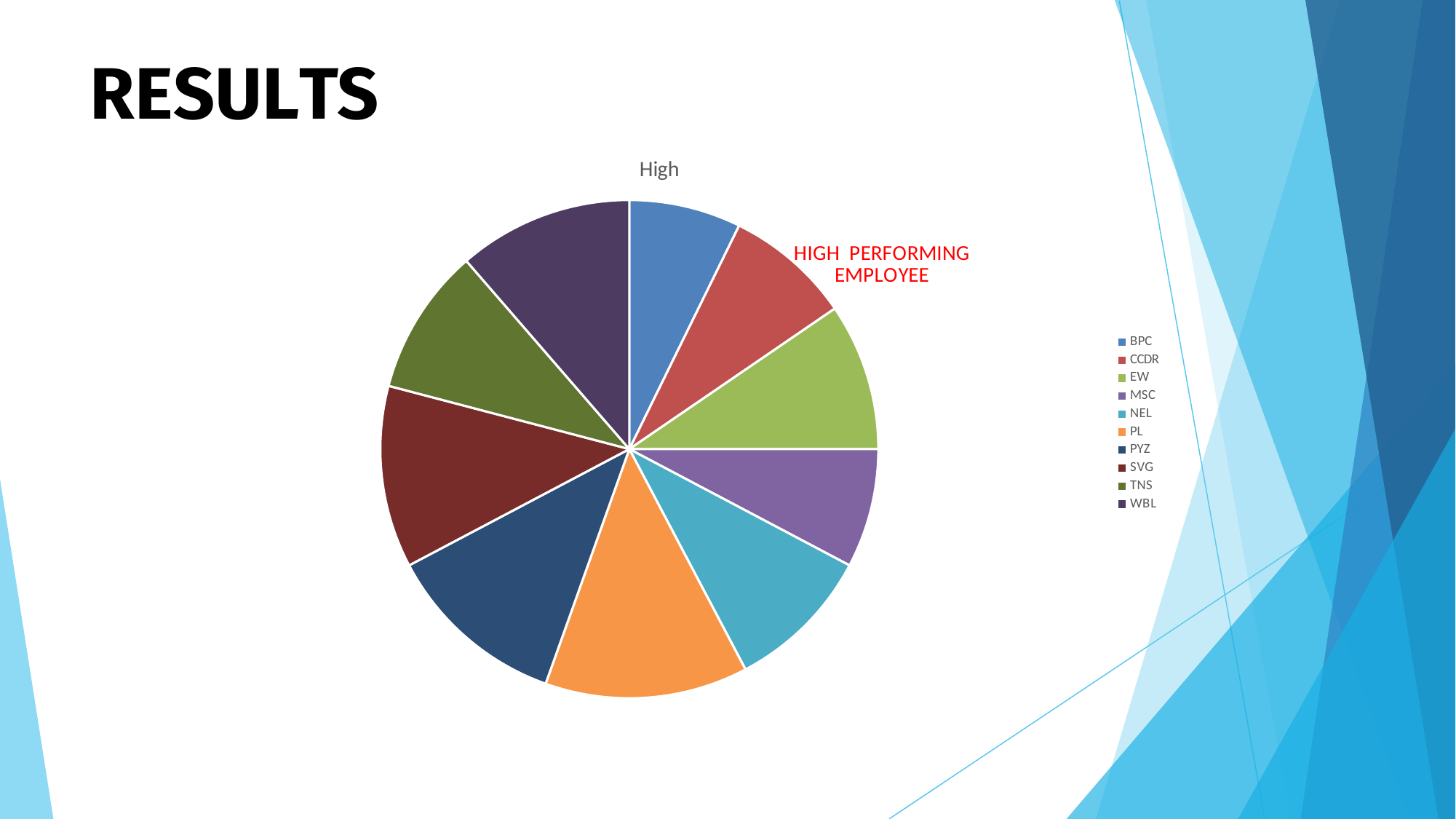

# RESULTS

[unsupported chart]

### Chart: HIGH  PERFORMING EMPLOYEE

| Category |
|---|